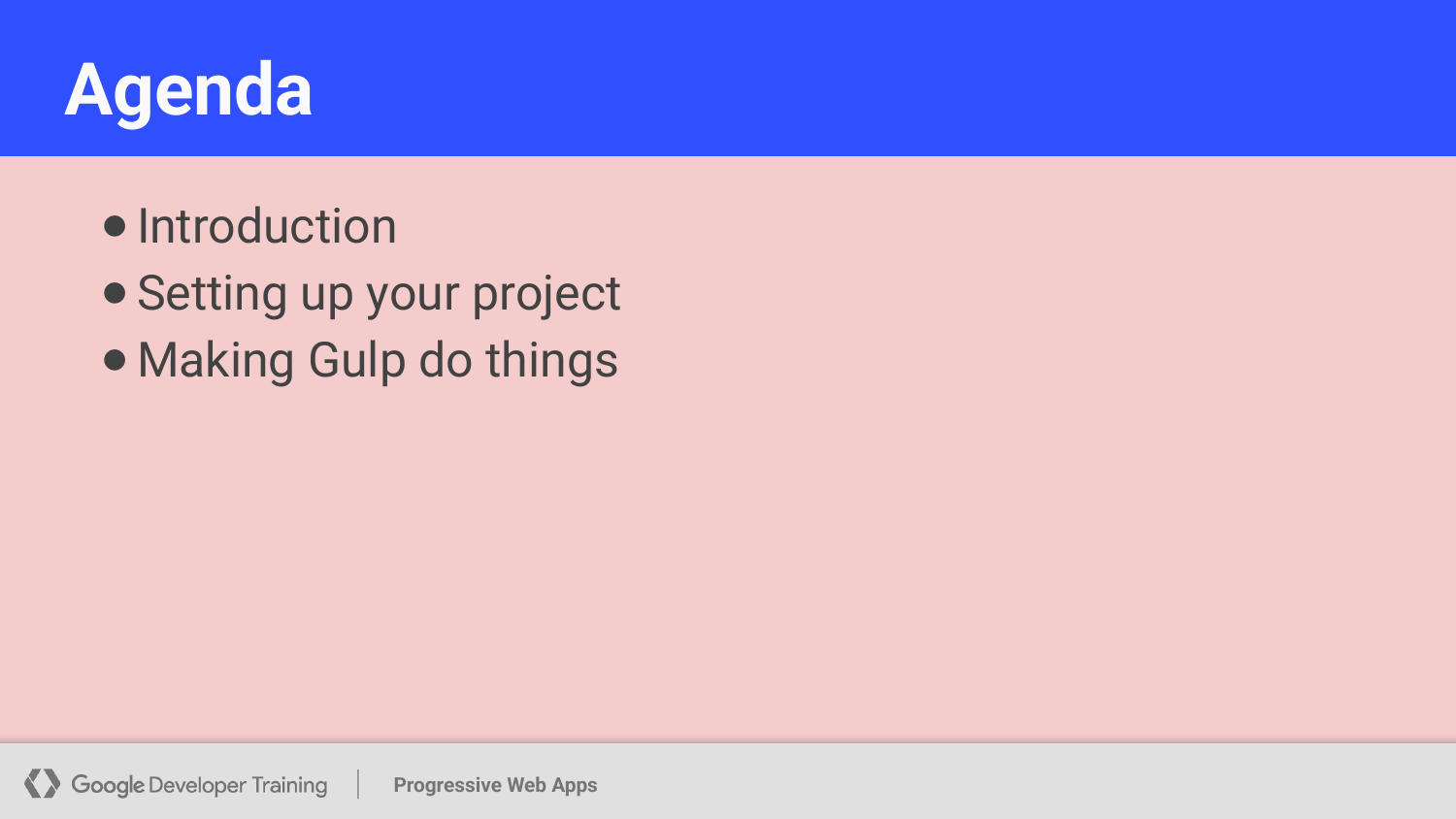

# Agenda
Introduction
Setting up your project
Making Gulp do things